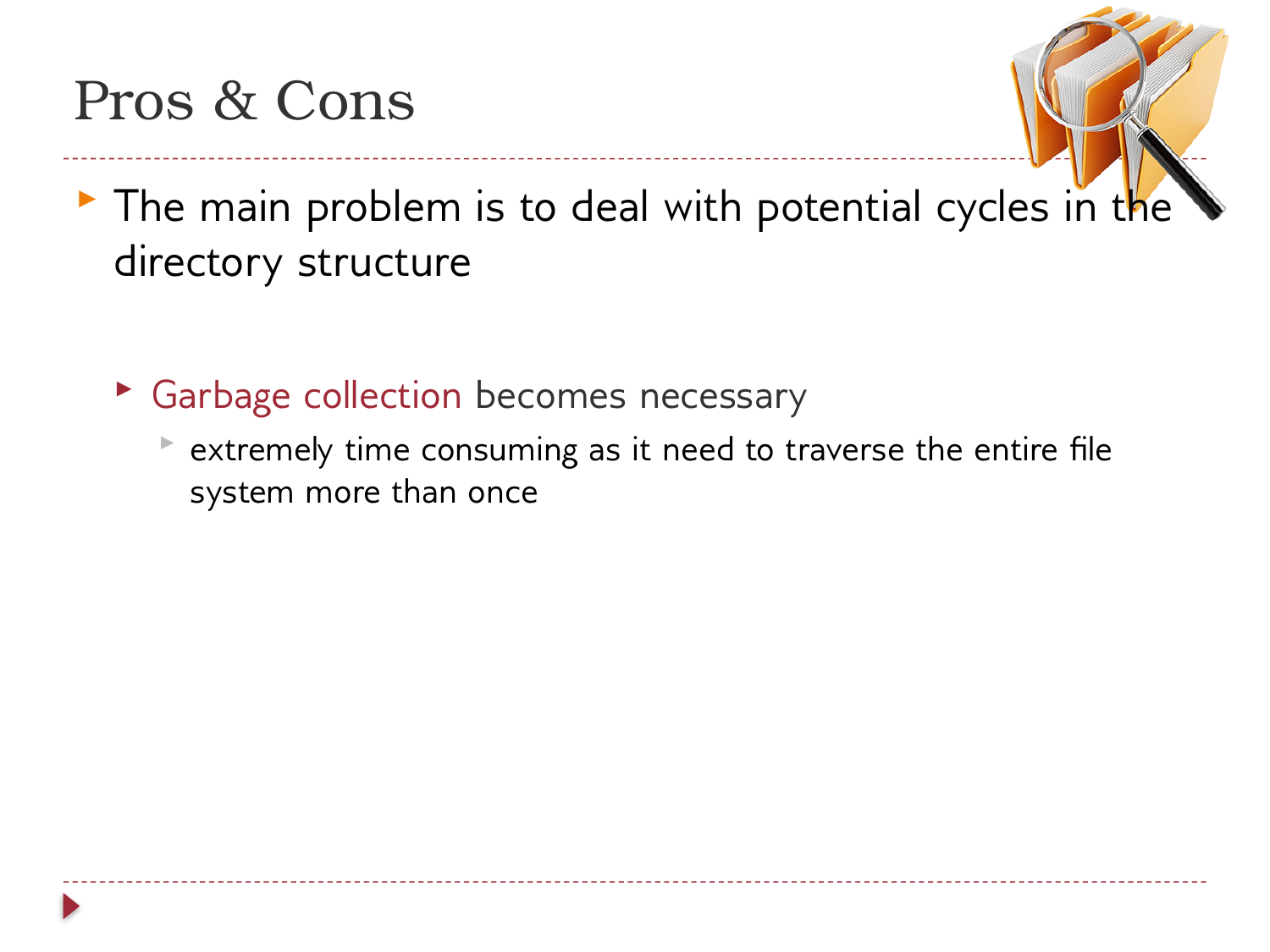

# Pros & Cons
The main problem is to deal with potential cycles in the directory structure

Garbage collection becomes necessary
extremely time consuming as it need to traverse the entire file system more than once